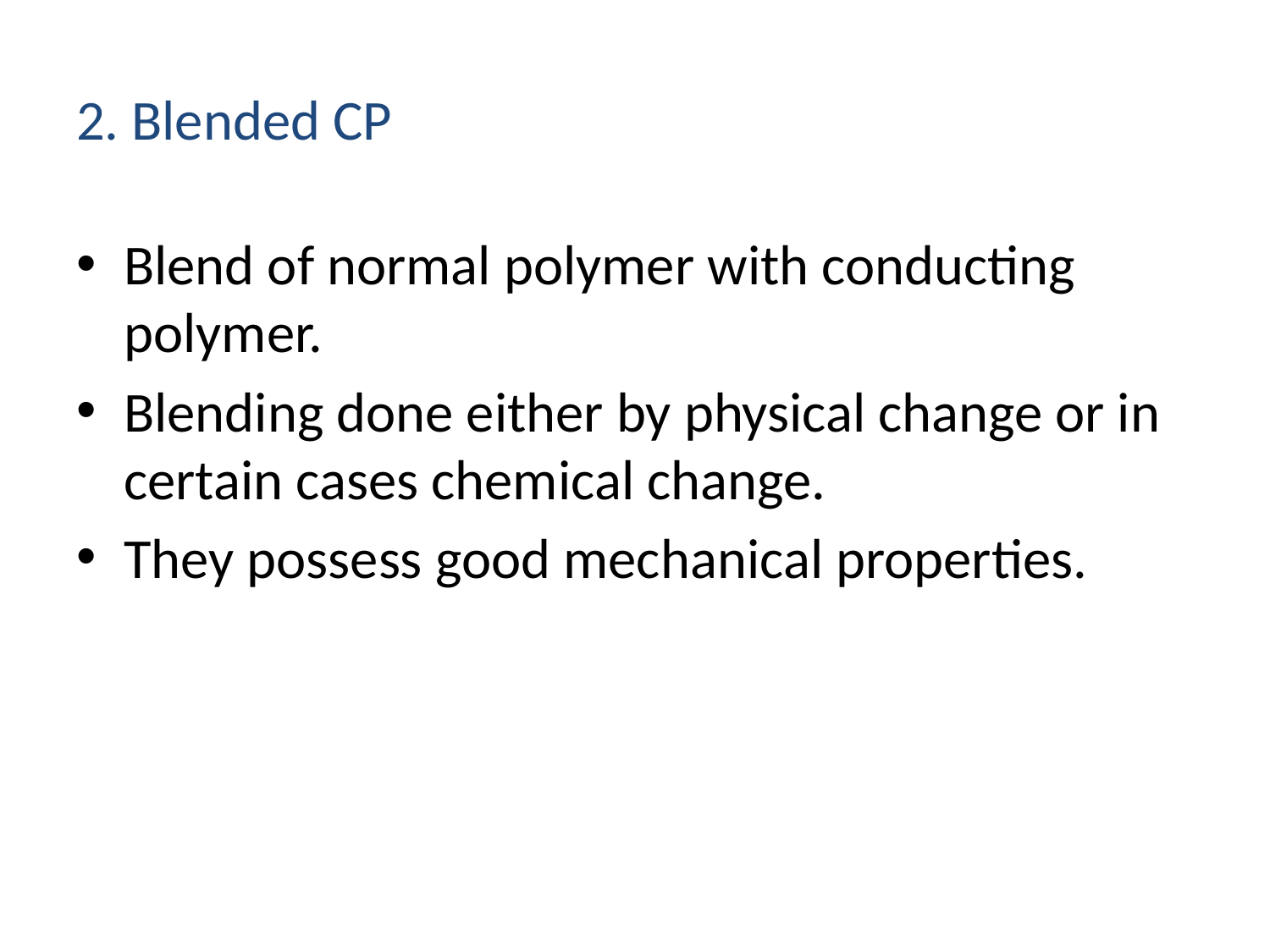

# 2. Blended CP
Blend of normal polymer with conducting polymer.
Blending done either by physical change or in certain cases chemical change.
They possess good mechanical properties.